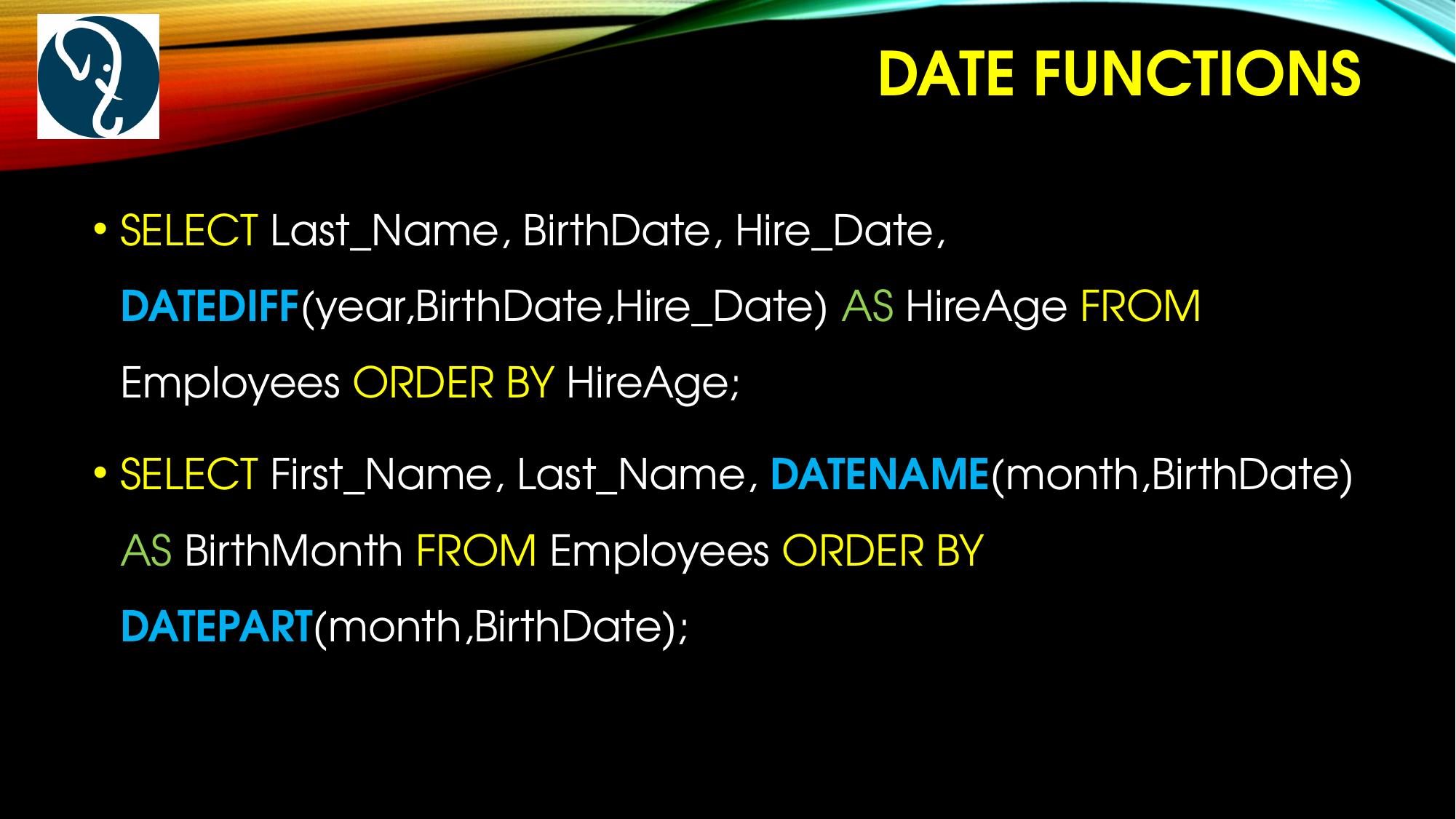

# Date Functions
SELECT Last_Name, BirthDate, Hire_Date, DATEDIFF(year,BirthDate,Hire_Date) AS HireAge FROM Employees ORDER BY HireAge;
SELECT First_Name, Last_Name, DATENAME(month,BirthDate) AS BirthMonth FROM Employees ORDER BY DATEPART(month,BirthDate);